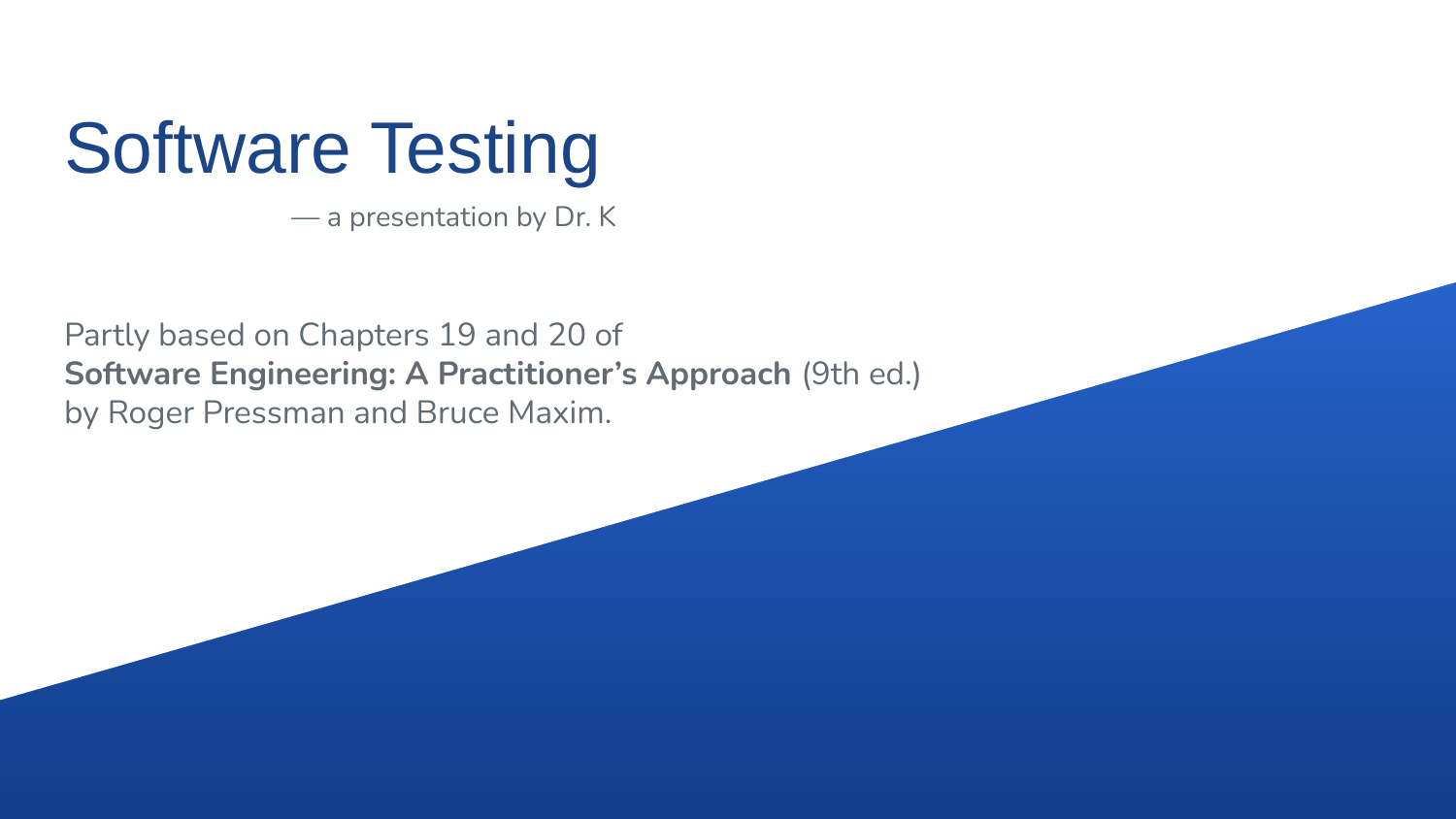

# Software Testing
— a presentation by Dr. K
Partly based on Chapters 19 and 20 of
Software Engineering: A Practitioner’s Approach (9th ed.)
by Roger Pressman and Bruce Maxim.